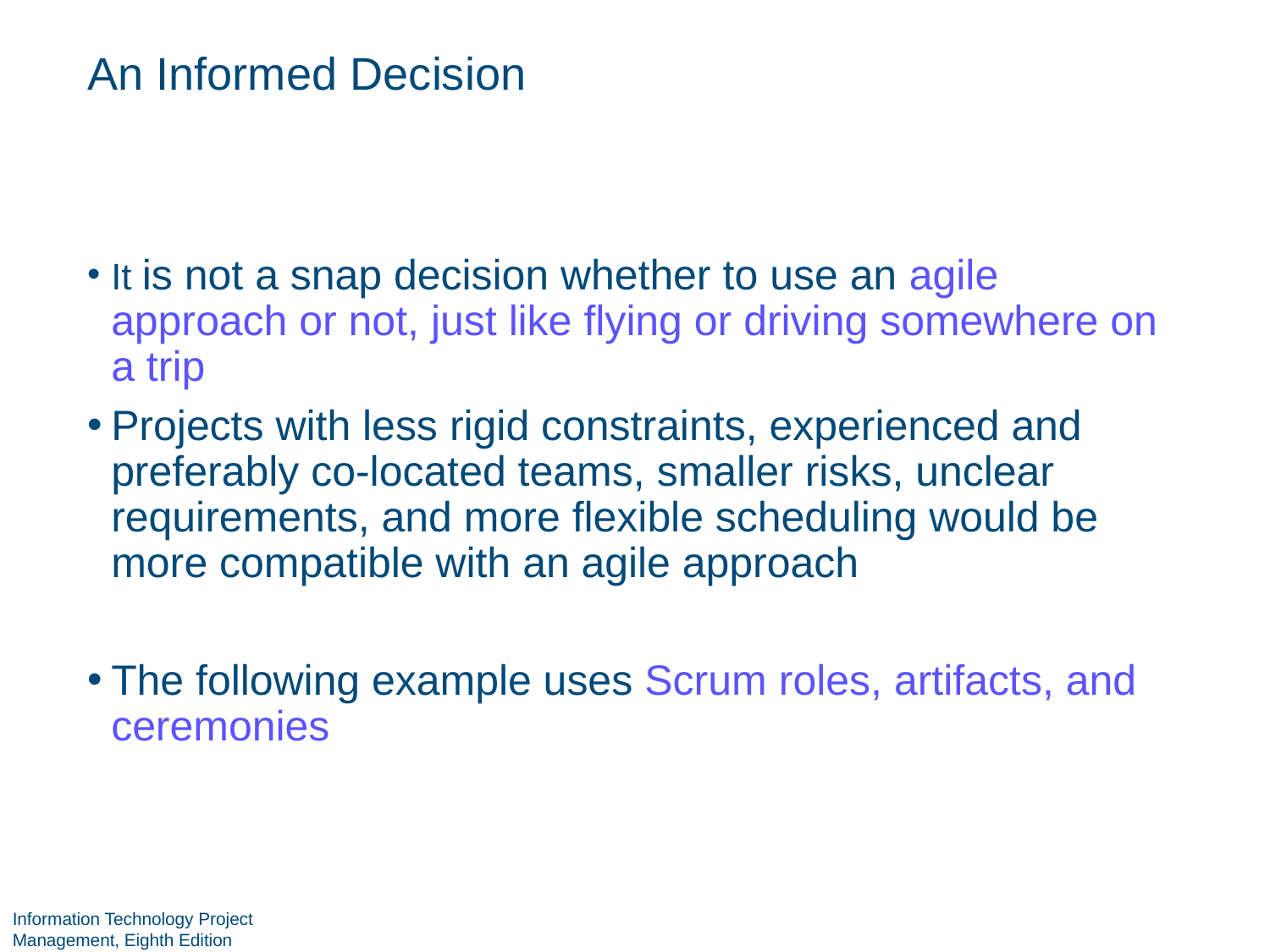

# An Informed Decision
It is not a snap decision whether to use an agile approach or not, just like flying or driving somewhere on a trip
Projects with less rigid constraints, experienced and preferably co-located teams, smaller risks, unclear requirements, and more flexible scheduling would be more compatible with an agile approach

The following example uses Scrum roles, artifacts, and ceremonies
29
Information Technology Project Management, Eighth Edition